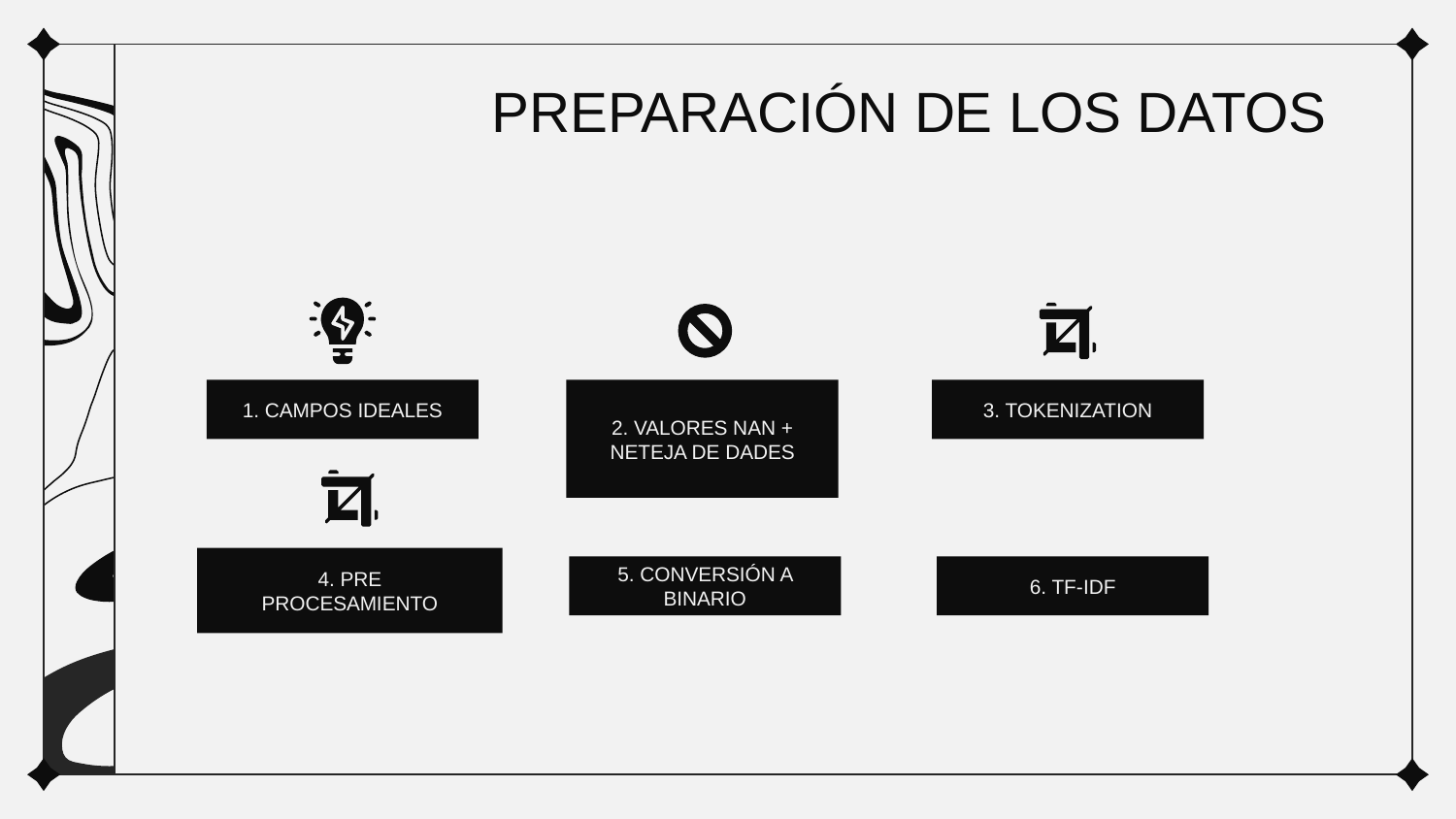

# PREPARACIÓN DE LOS DATOS

1. CAMPOS IDEALES
3. TOKENIZATION
2. VALORES NAN + NETEJA DE DADES

4. PRE
PROCESAMIENTO
5. CONVERSIÓN A BINARIO
6. TF-IDF